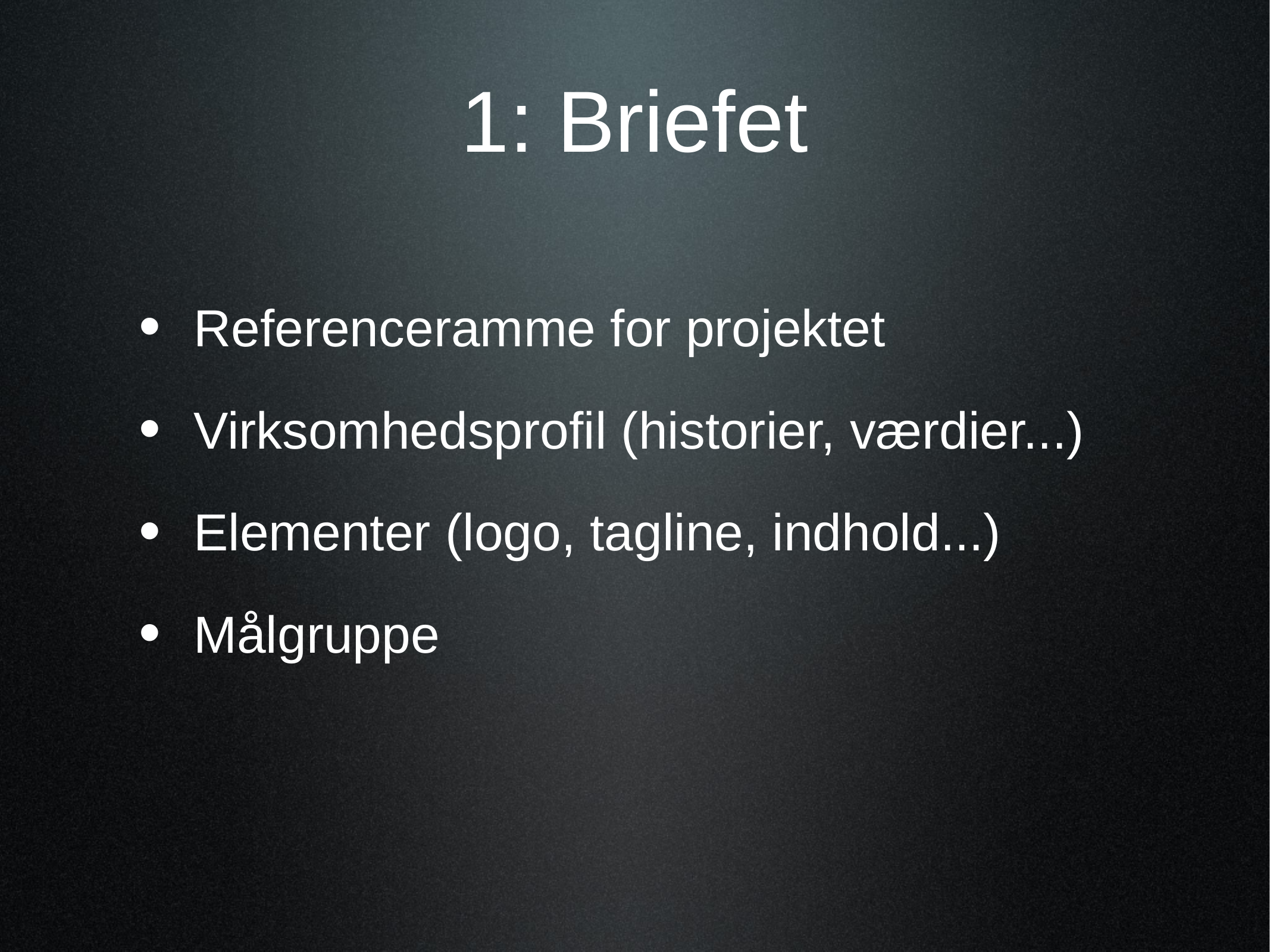

# 1: Briefet
Referenceramme for projektet
Virksomhedsprofil (historier, værdier...)
Elementer (logo, tagline, indhold...)
Målgruppe